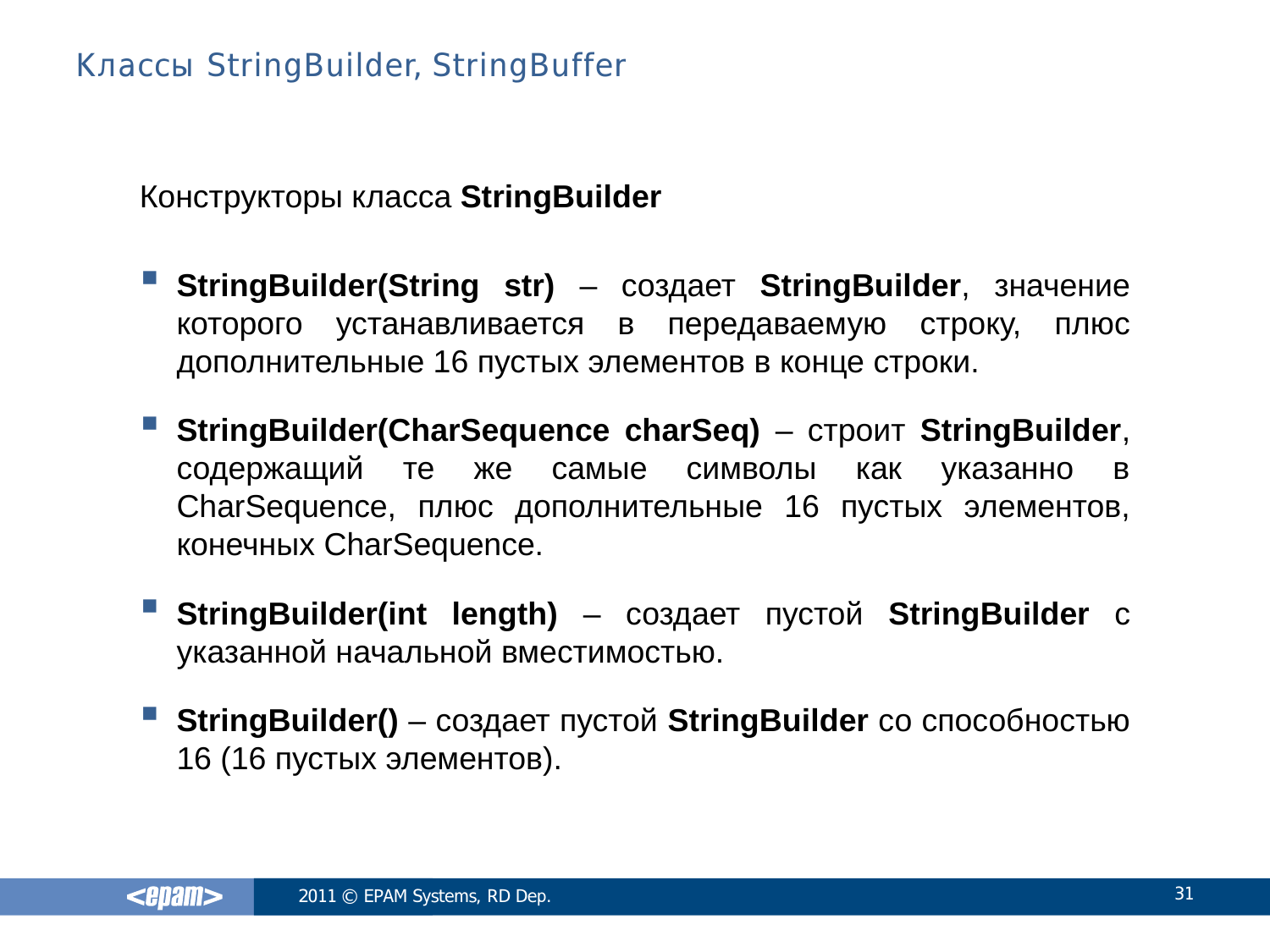

# Классы StringBuilder, StringBuffer
Конструкторы класса StringBuilder

StringBuilder(String str) – создает StringBuilder, значение которого устанавливается в передаваемую строку, плюс дополнительные 16 пустых элементов в конце строки.

StringBuilder(CharSequence charSeq) – строит StringBuilder, содержащий те же самые символы как указанно в CharSequence, плюс дополнительные 16 пустых элементов, конечных CharSequence.

StringBuilder(int length) – создает пустой StringBuilder с указанной начальной вместимостью.

StringBuilder() – создает пустой StringBuilder со способностью 16 (16 пустых элементов).

31
2011 © EPAM Systems, RD Dep.